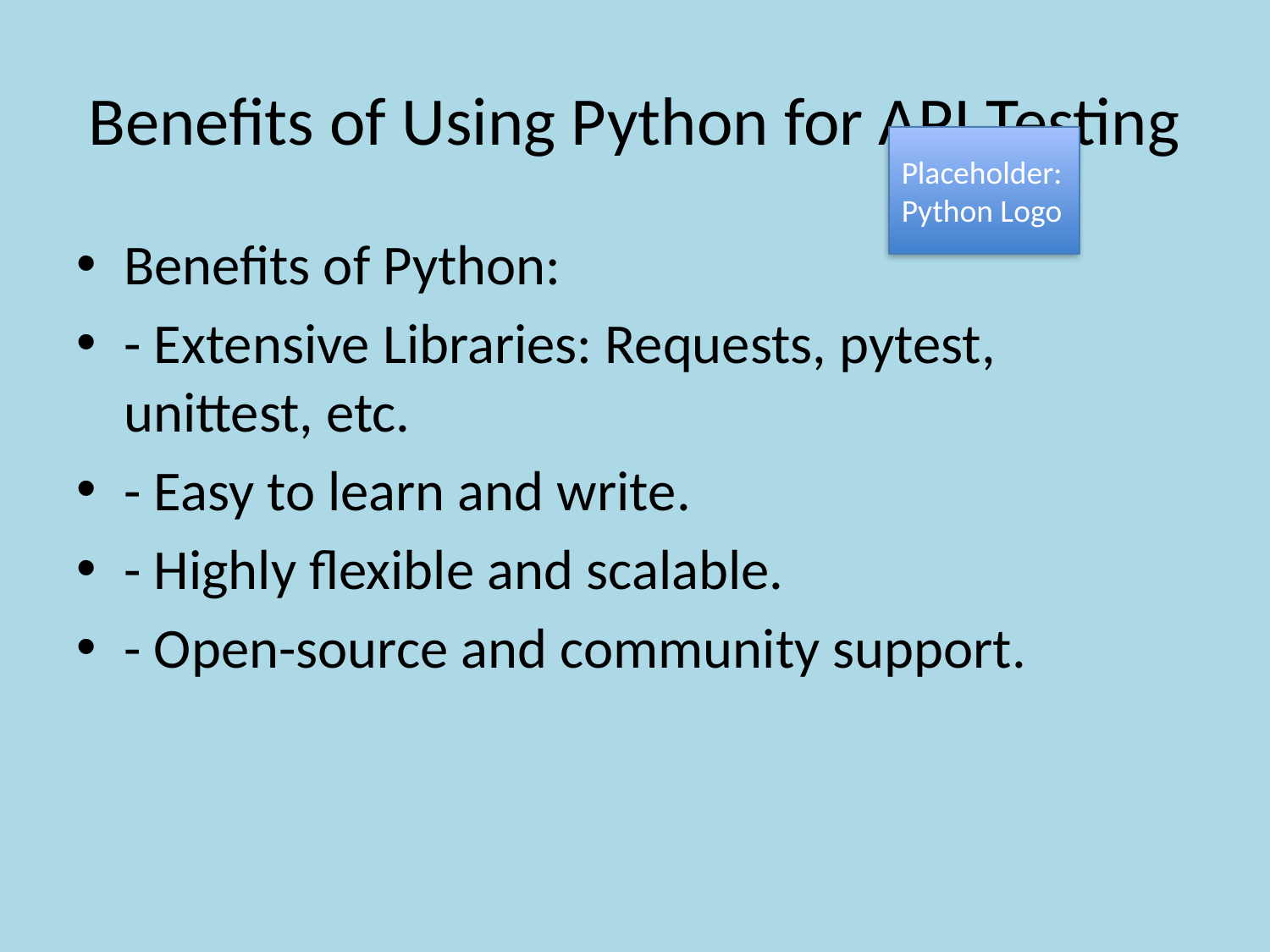

# Benefits of Using Python for API Testing
Placeholder: Python Logo
Benefits of Python:
- Extensive Libraries: Requests, pytest, unittest, etc.
- Easy to learn and write.
- Highly flexible and scalable.
- Open-source and community support.